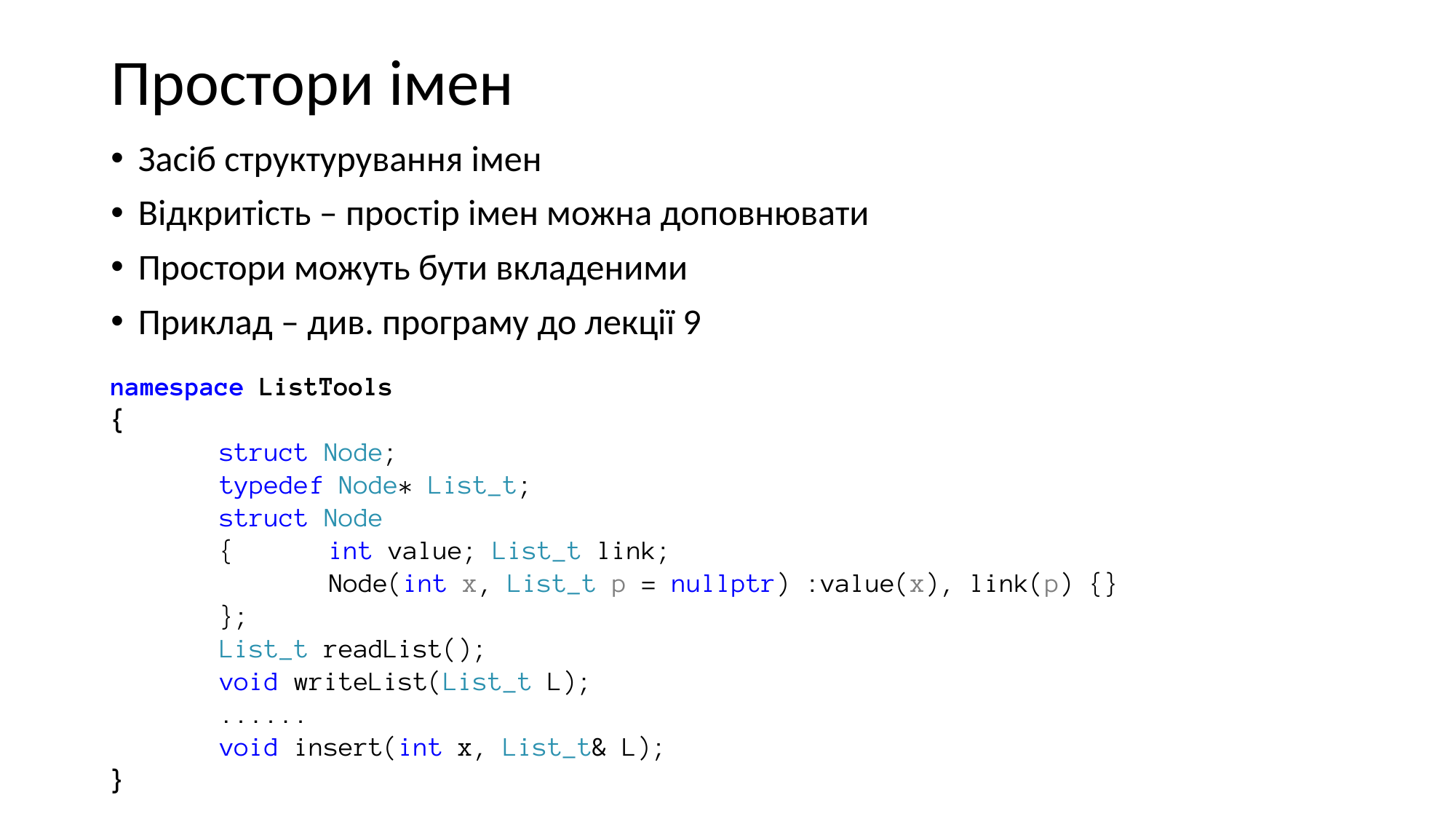

# Простори імен
Засіб структурування імен
Відкритість – простір імен можна доповнювати
Простори можуть бути вкладеними
Приклад – див. програму до лекції 9
namespace ListTools
{
	struct Node;
	typedef Node* List_t;
	struct Node
	{	int value; List_t link;
		Node(int x, List_t p = nullptr) :value(x), link(p) {}
	};
	List_t readList();
	void writeList(List_t L);
	......
	void insert(int x, List_t& L);
}